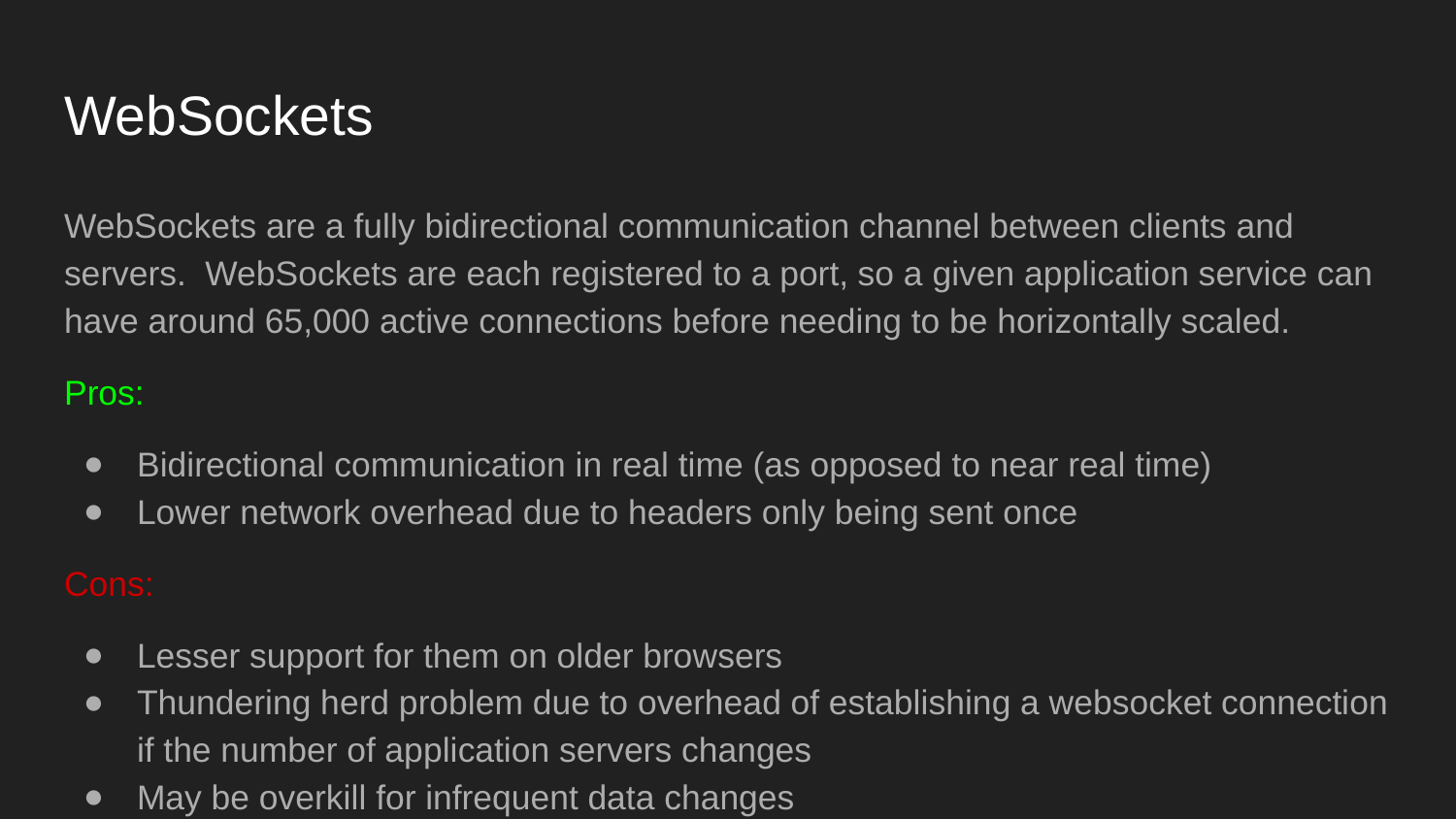

# WebSockets
WebSockets are a fully bidirectional communication channel between clients and servers.  WebSockets are each registered to a port, so a given application service can have around 65,000 active connections before needing to be horizontally scaled.
Pros:
Bidirectional communication in real time (as opposed to near real time)
Lower network overhead due to headers only being sent once
Cons:
Lesser support for them on older browsers
Thundering herd problem due to overhead of establishing a websocket connection if the number of application servers changes
May be overkill for infrequent data changes